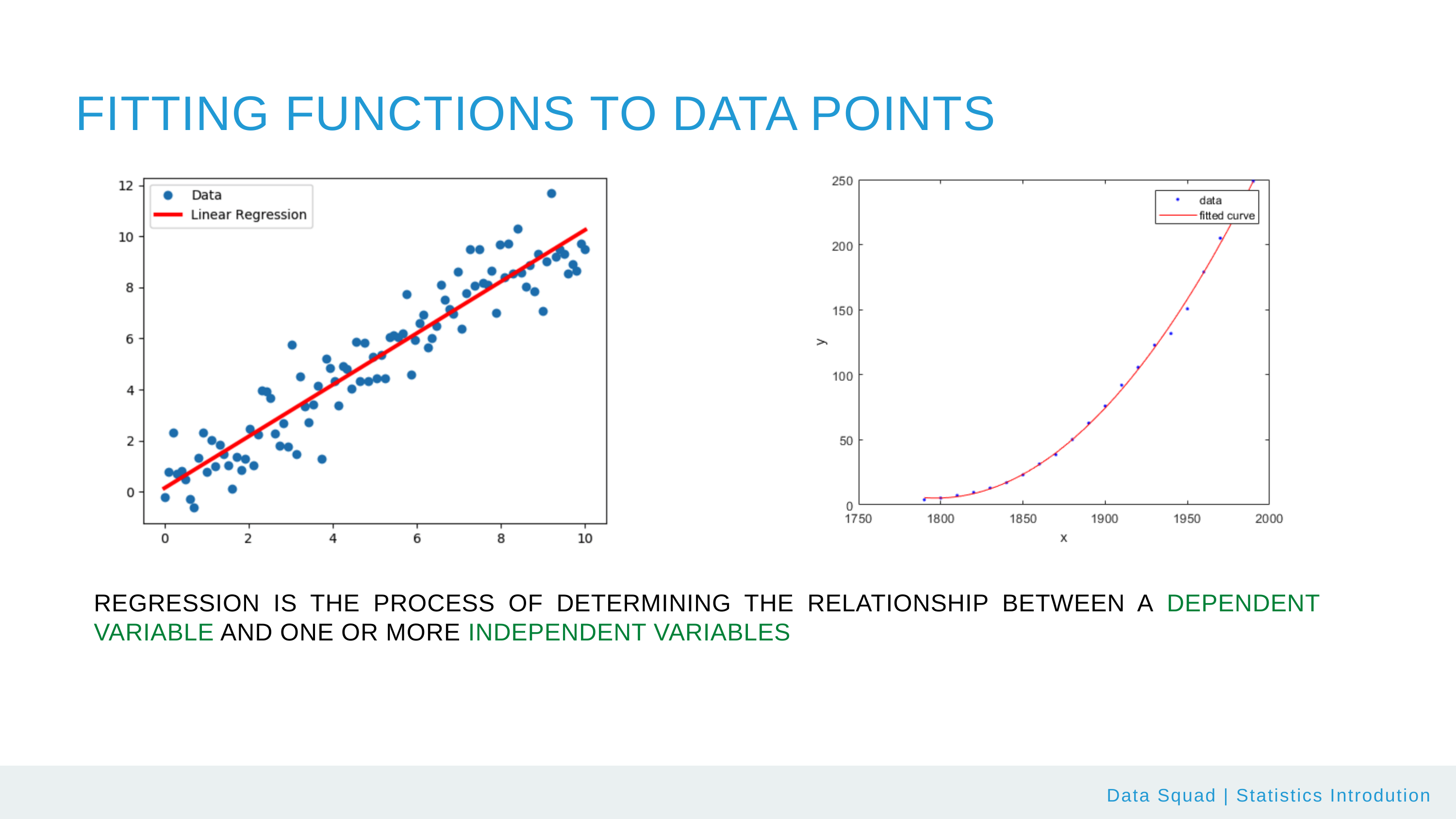

FITTING FUNCTIONS TO DATA POINTS

REGRESSION IS THE PROCESS OF DETERMINING THE RELATIONSHIP BETWEEN A DEPENDENT VARIABLE AND ONE OR MORE INDEPENDENT VARIABLES

Data Squad | Statistics Introdution